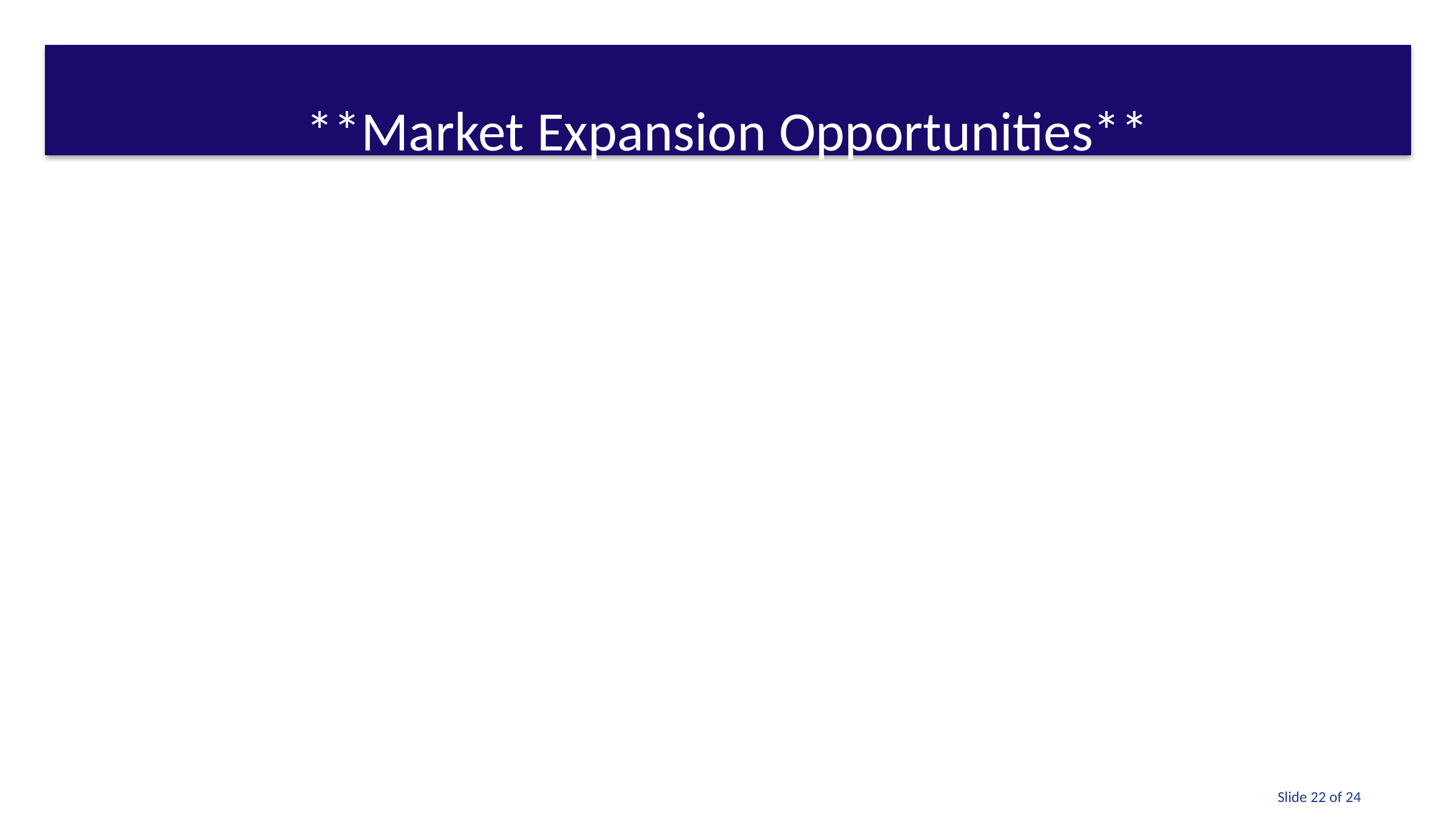

#

**Market Expansion Opportunities**

Slide 22 of 24